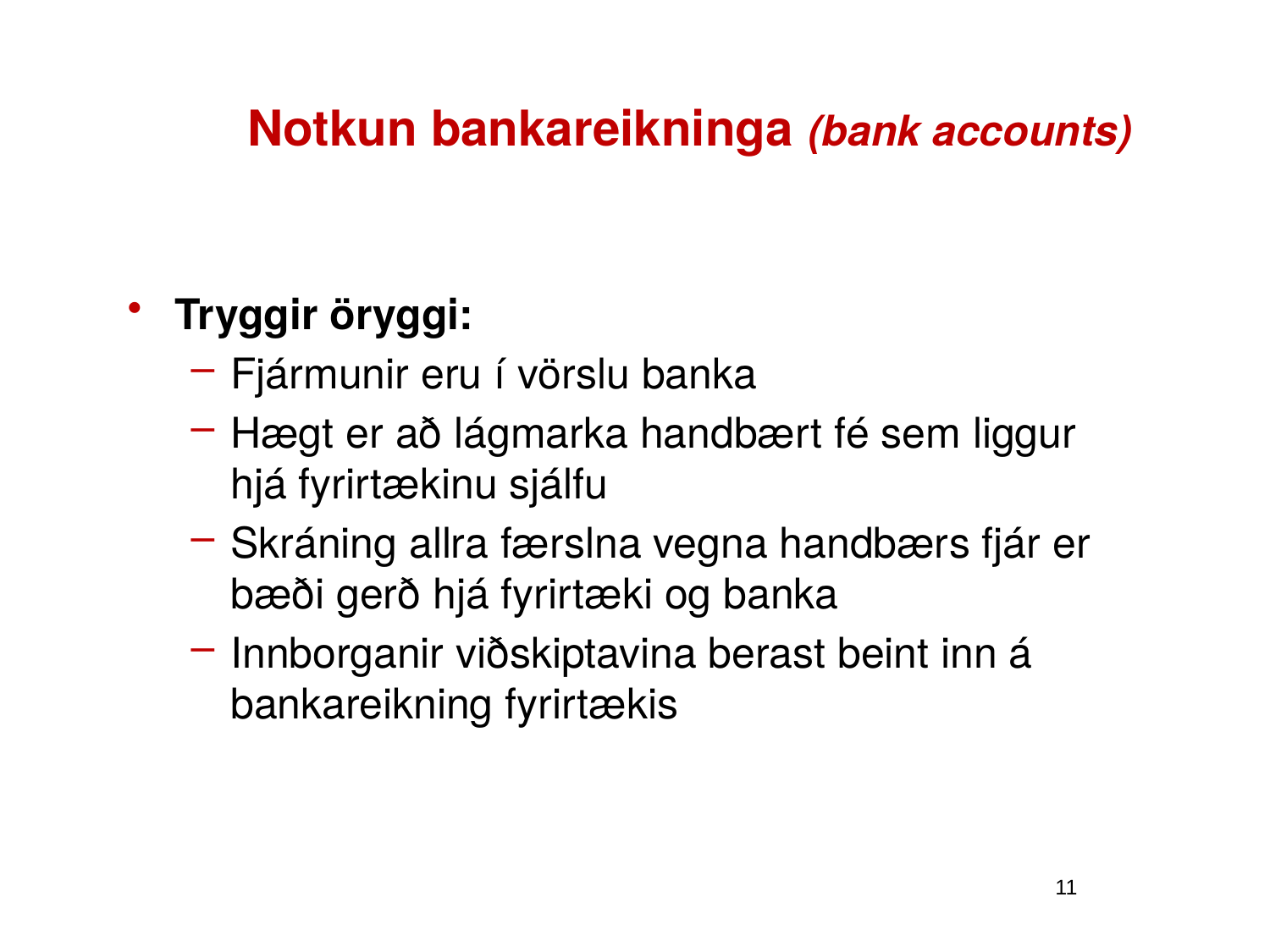

# Notkun bankareikninga (bank accounts)

Tryggir öryggi:
Fjármunir eru í vörslu banka
Hægt er að lágmarka handbært fé sem liggur hjá fyrirtækinu sjálfu
Skráning allra færslna vegna handbærs fjár er bæði gerð hjá fyrirtæki og banka
Innborganir viðskiptavina berast beint inn á bankareikning fyrirtækis

11